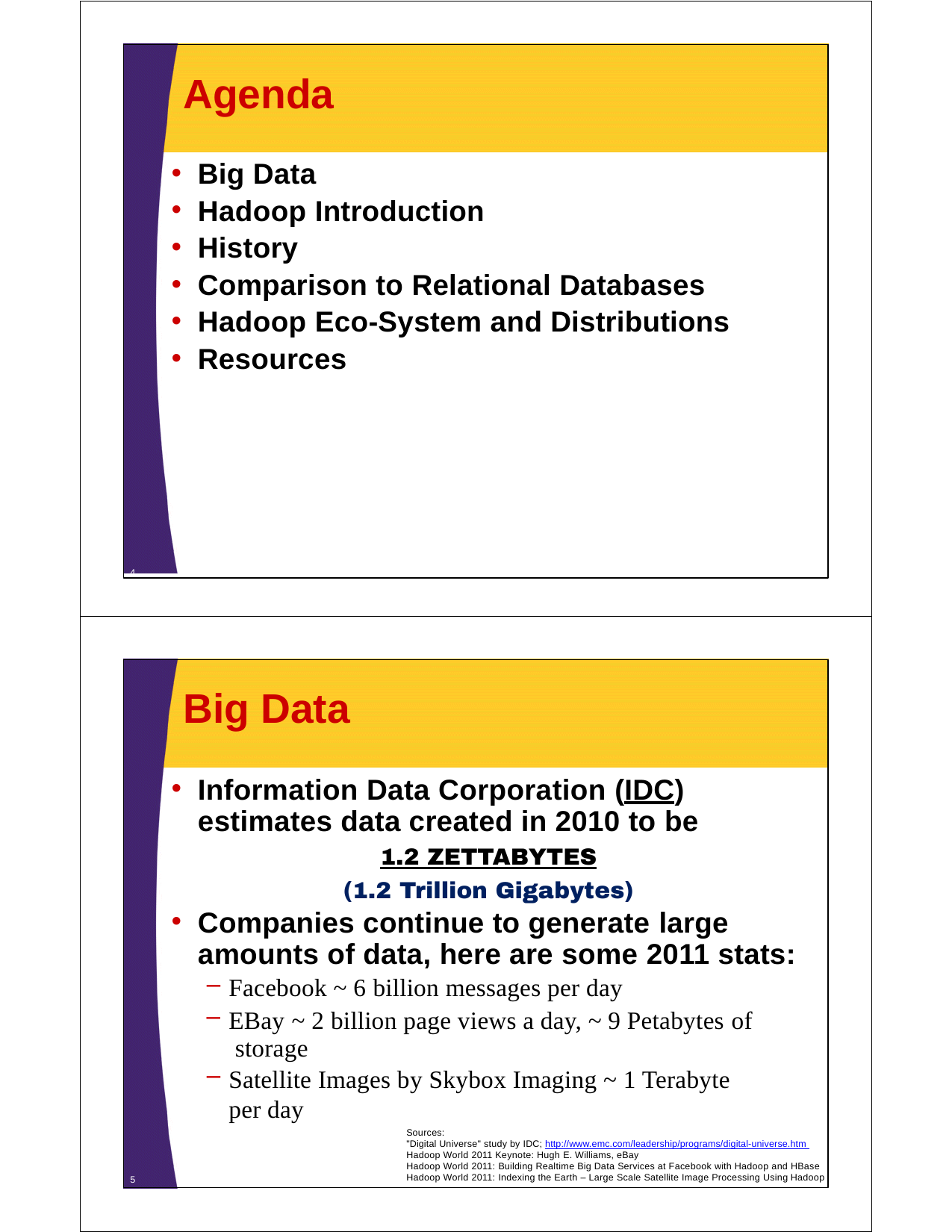

Agenda
Big Data
Hadoop Introduction
History
Comparison to Relational Databases
Hadoop Eco-System and Distributions
Resources

4

Big Data
Information Data Corporation (IDC)  estimates data created in 2010 to be
1.2 ZETTABYTES
(1.2 Trillion Gigabytes)
Companies continue to generate large  amounts of data, here are some 2011 stats:
Facebook ~ 6 billion messages per day
EBay ~ 2 billion page views a day, ~ 9 Petabytes of  storage
Satellite Images by Skybox Imaging ~ 1 Terabyte per day
Sources:
"Digital Universe" study by IDC; http://www.emc.com/leadership/programs/digital-universe.htm  Hadoop World 2011 Keynote: Hugh E. Williams, eBay
Hadoop World 2011: Building Realtime Big Data Services at Facebook with Hadoop and HBase  Hadoop World 2011: Indexing the Earth – Large Scale Satellite Image Processing Using Hadoop
5